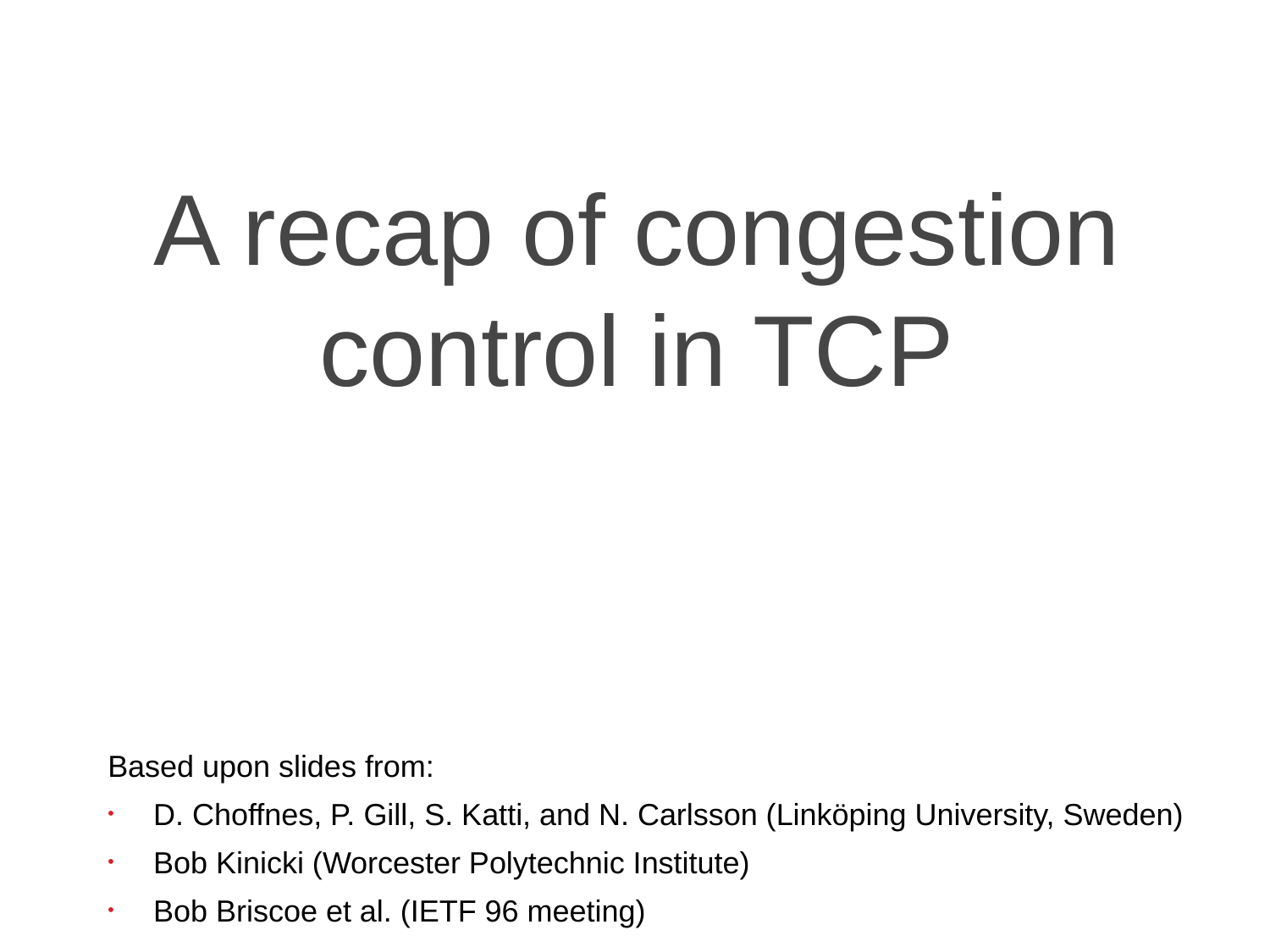

# A recap of congestion control in TCP

Based upon slides from:
D. Choffnes, P. Gill, S. Katti, and N. Carlsson (Linköping University, Sweden)
Bob Kinicki (Worcester Polytechnic Institute)
Bob Briscoe et al. (IETF 96 meeting)